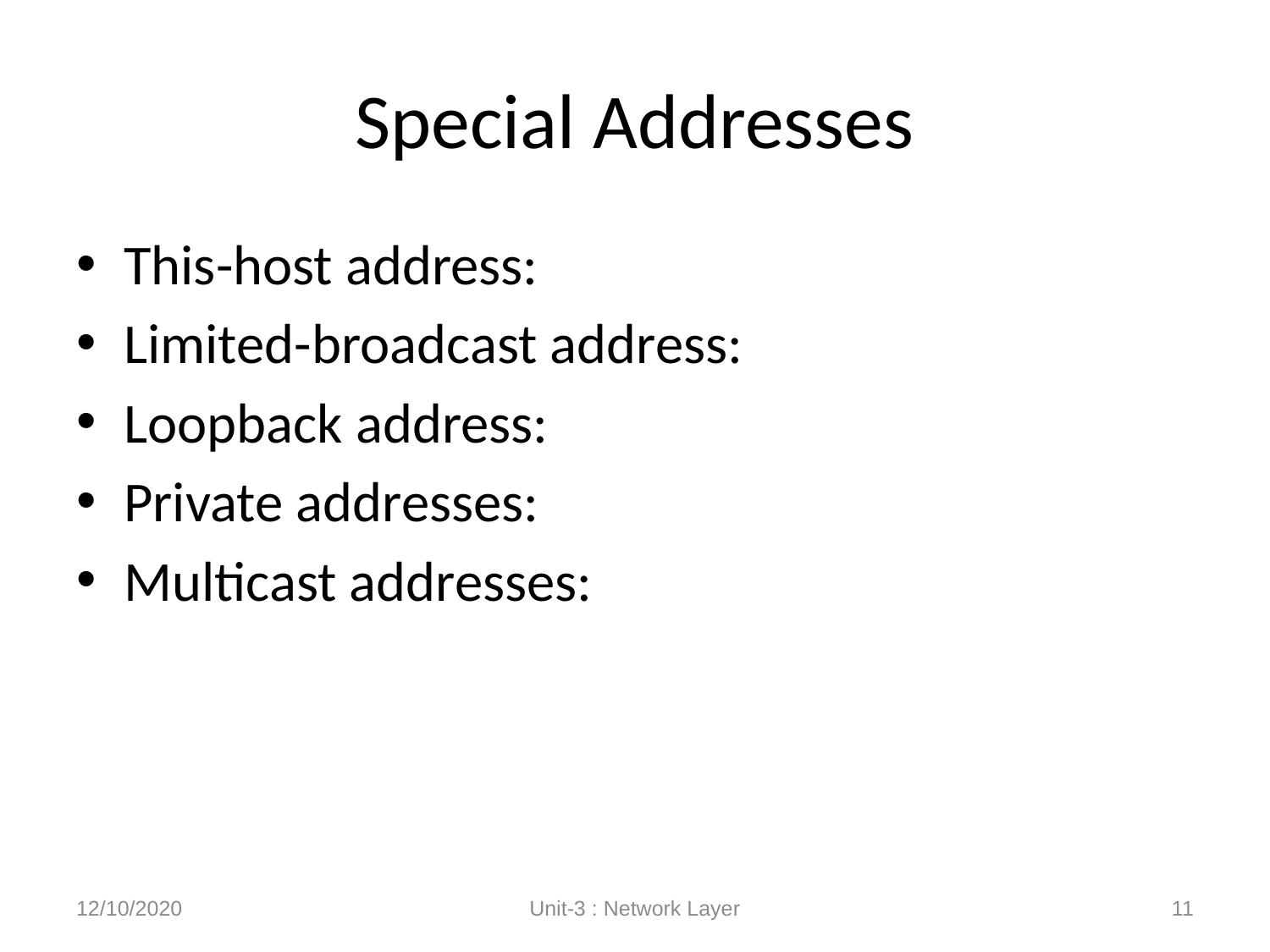

# Special Addresses
This-host address:
Limited-broadcast address:
Loopback address:
Private addresses:
Multicast addresses:
12/10/2020
Unit-3 : Network Layer
11